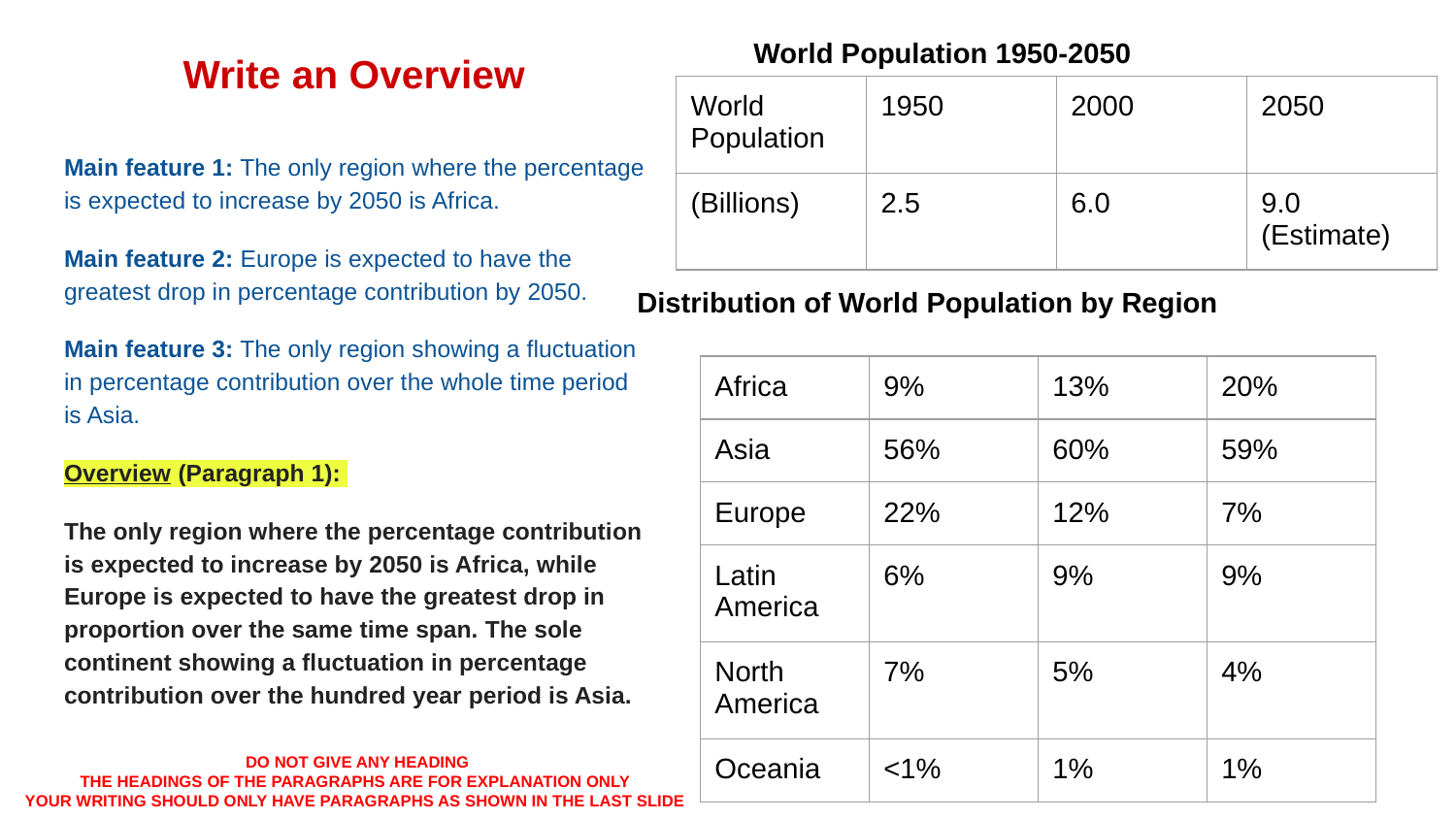

# Write an Overview

World Population 1950-2050
| World Population | 1950 | 2000 | 2050 |
| --- | --- | --- | --- |
| (Billions) | 2.5 | 6.0 | 9.0 (Estimate) |
Main feature 1: The only region where the percentage is expected to increase by 2050 is Africa.
Main feature 2: Europe is expected to have the greatest drop in percentage contribution by 2050.
Main feature 3: The only region showing a fluctuation in percentage contribution over the whole time period is Asia.
Overview (Paragraph 1):
The only region where the percentage contribution is expected to increase by 2050 is Africa, while Europe is expected to have the greatest drop in proportion over the same time span. The sole continent showing a fluctuation in percentage contribution over the hundred year period is Asia.
Distribution of World Population by Region
| Africa | 9% | 13% | 20% |
| --- | --- | --- | --- |
| Asia | 56% | 60% | 59% |
| Europe | 22% | 12% | 7% |
| Latin America | 6% | 9% | 9% |
| North America | 7% | 5% | 4% |
| Oceania | <1% | 1% | 1% |

DO NOT GIVE ANY HEADING
THE HEADINGS OF THE PARAGRAPHS ARE FOR EXPLANATION ONLY
YOUR WRITING SHOULD ONLY HAVE PARAGRAPHS AS SHOWN IN THE LAST SLIDE